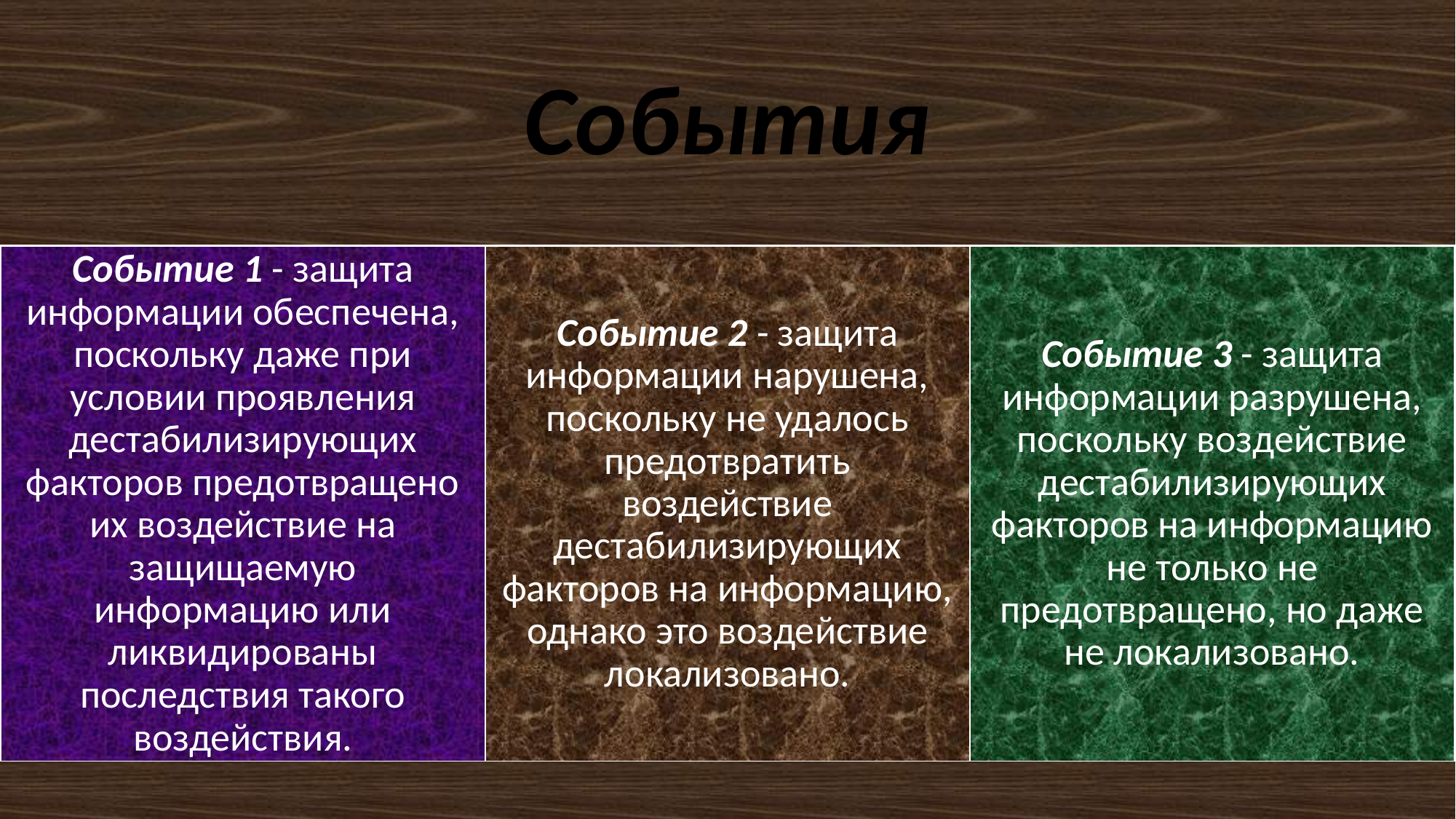

События
Событие 1 - защита информации обеспечена, поскольку даже при условии проявления дестабилизирующих факторов предотвращено их воздействие на защищаемую информацию или ликвидированы последствия такого воздействия.
Событие 2 - защита информации нарушена, поскольку не удалось предотвратить воздействие дестабилизирующих факторов на информацию, однако это воздействие локализовано.
Событие 3 - защита информации разрушена, поскольку воздействие дестабилизирующих факторов на информацию не только не предотвращено, но даже не локализовано.